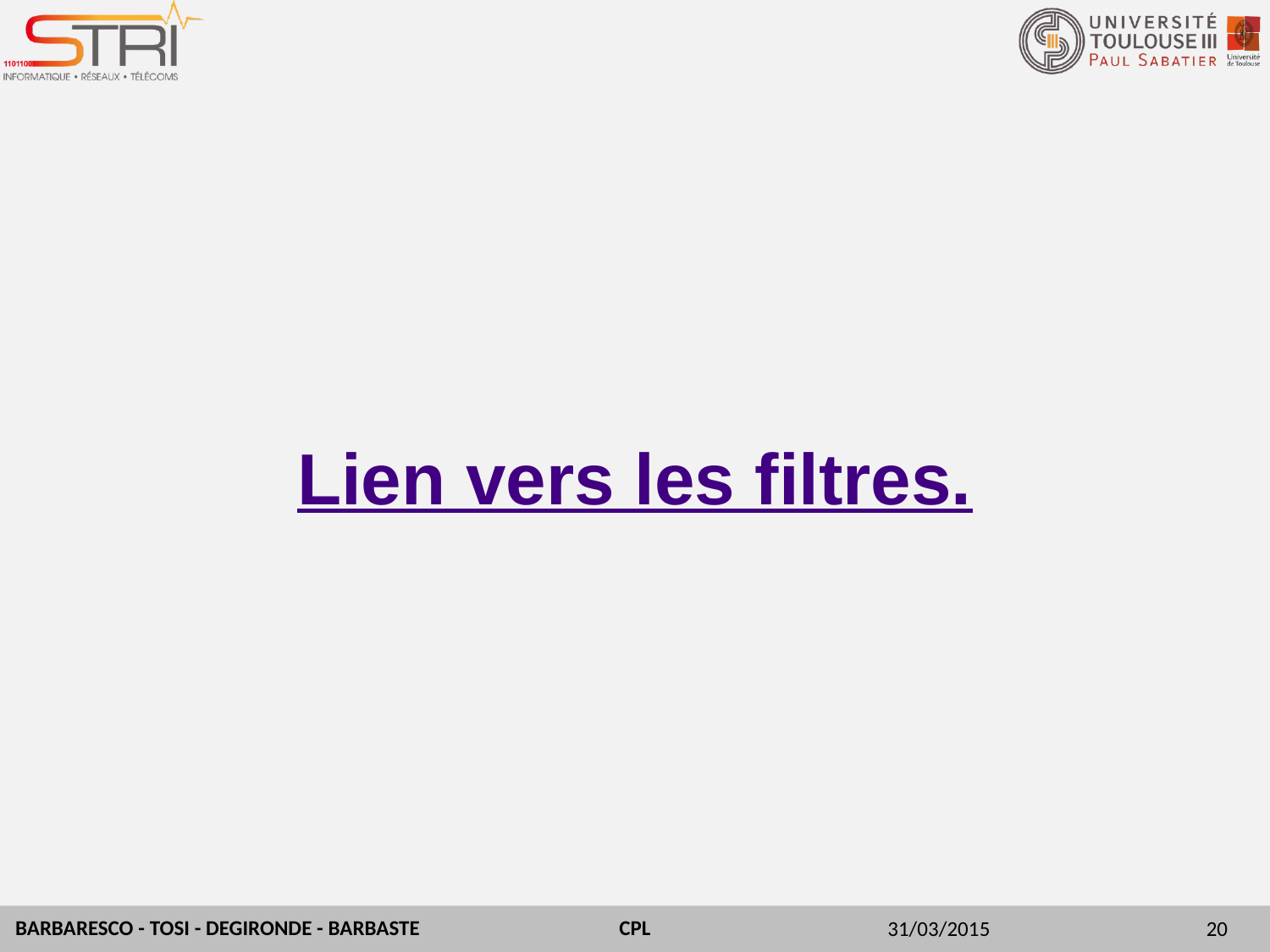

# Lien vers les filtres.
31/03/2015
20
BARBARESCO - TOSI - DEGIRONDE - BARBASTE